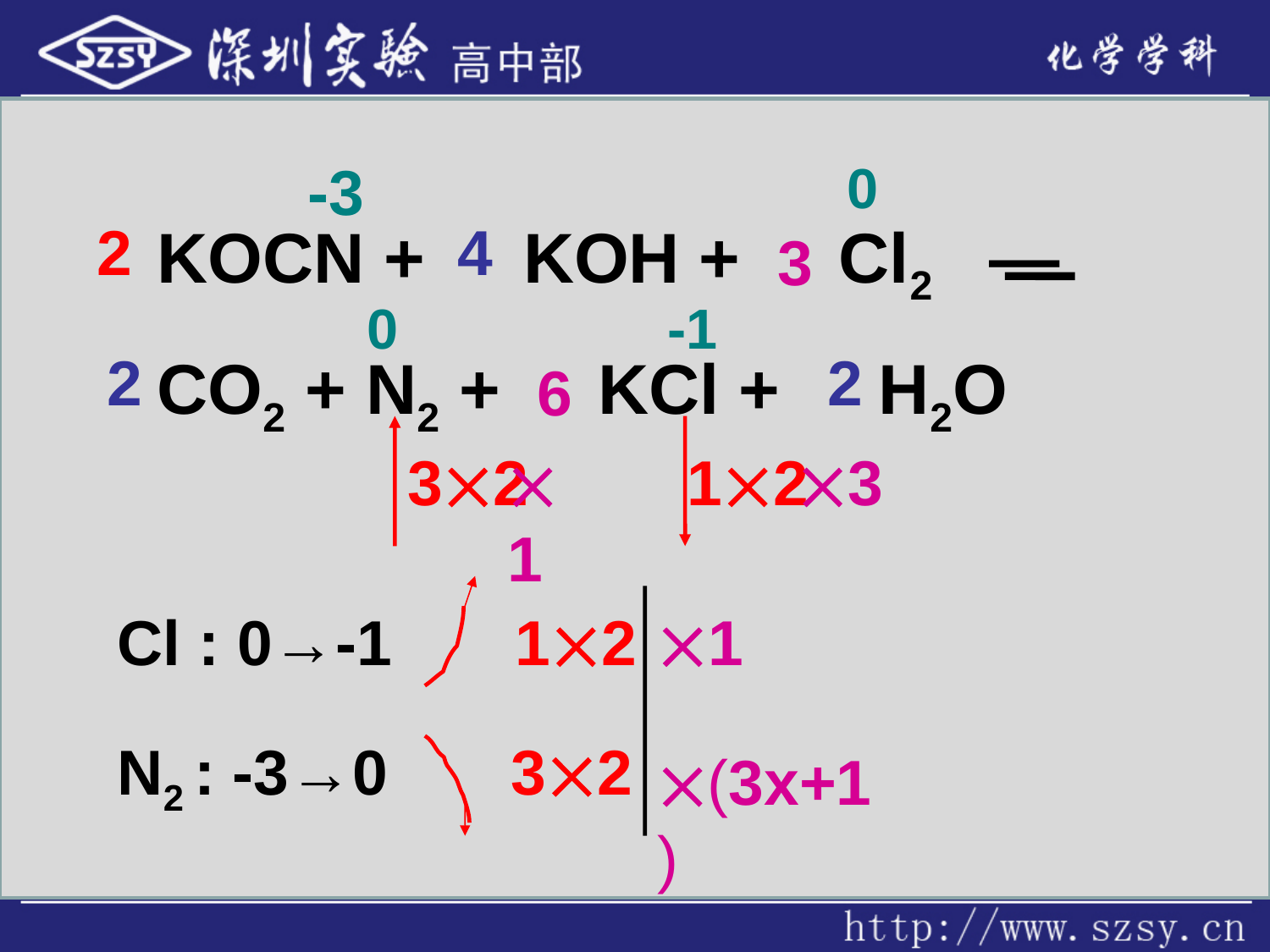

-3
0
2
KOCN +     KOH +     Cl2     —
CO2 + N2 +     KCl +     H2O
4
3

0
-1
2
2
6

3×2
×1
1×2
×3

Cl : 0→-1       1×2
×1

N2 : -3→0       3×2

×(3x+1)